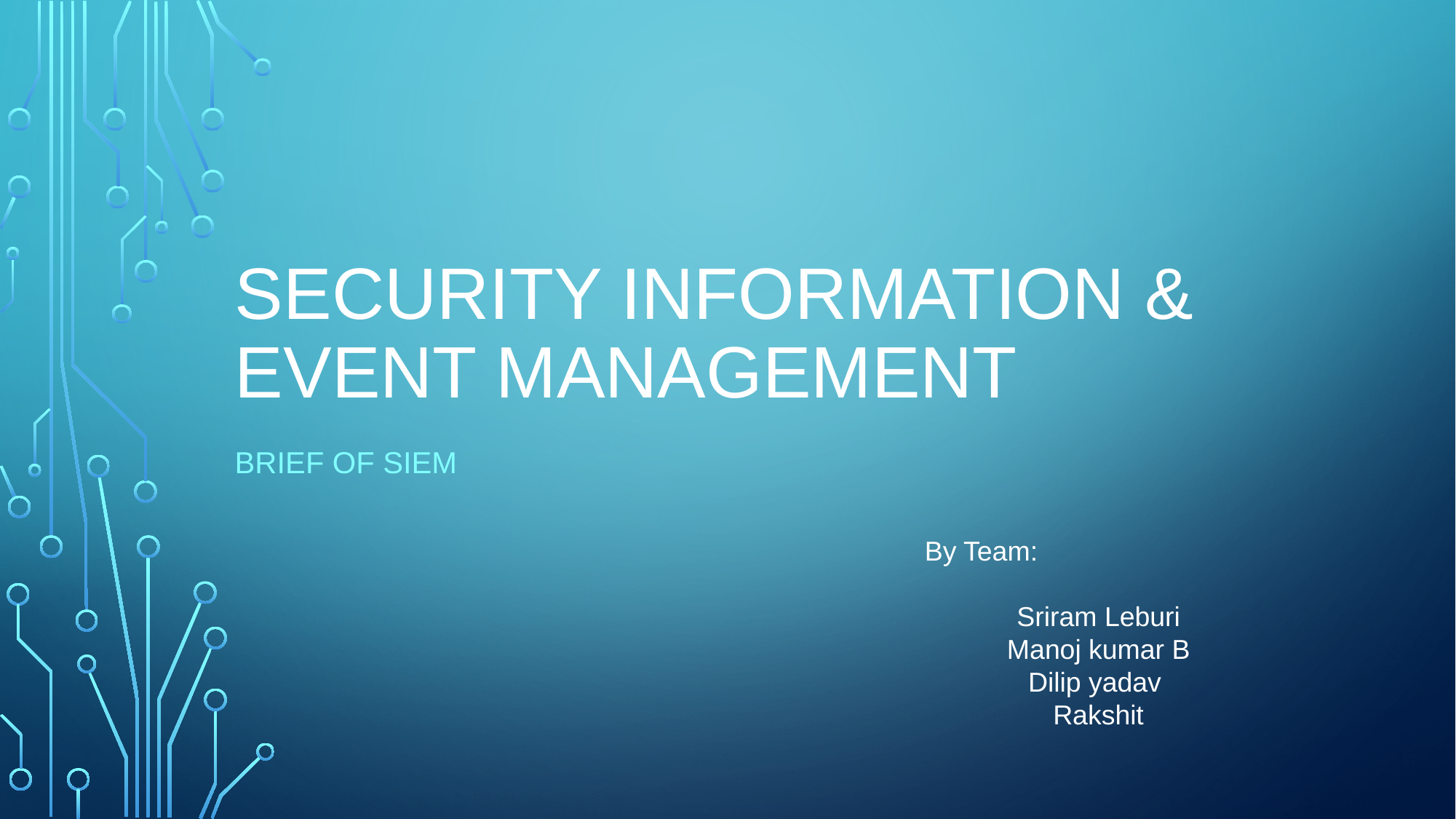

# Security Information & event Management
Brief Of siem
By Team:
Sriram Leburi
Manoj kumar B
Dilip yadav
Rakshit